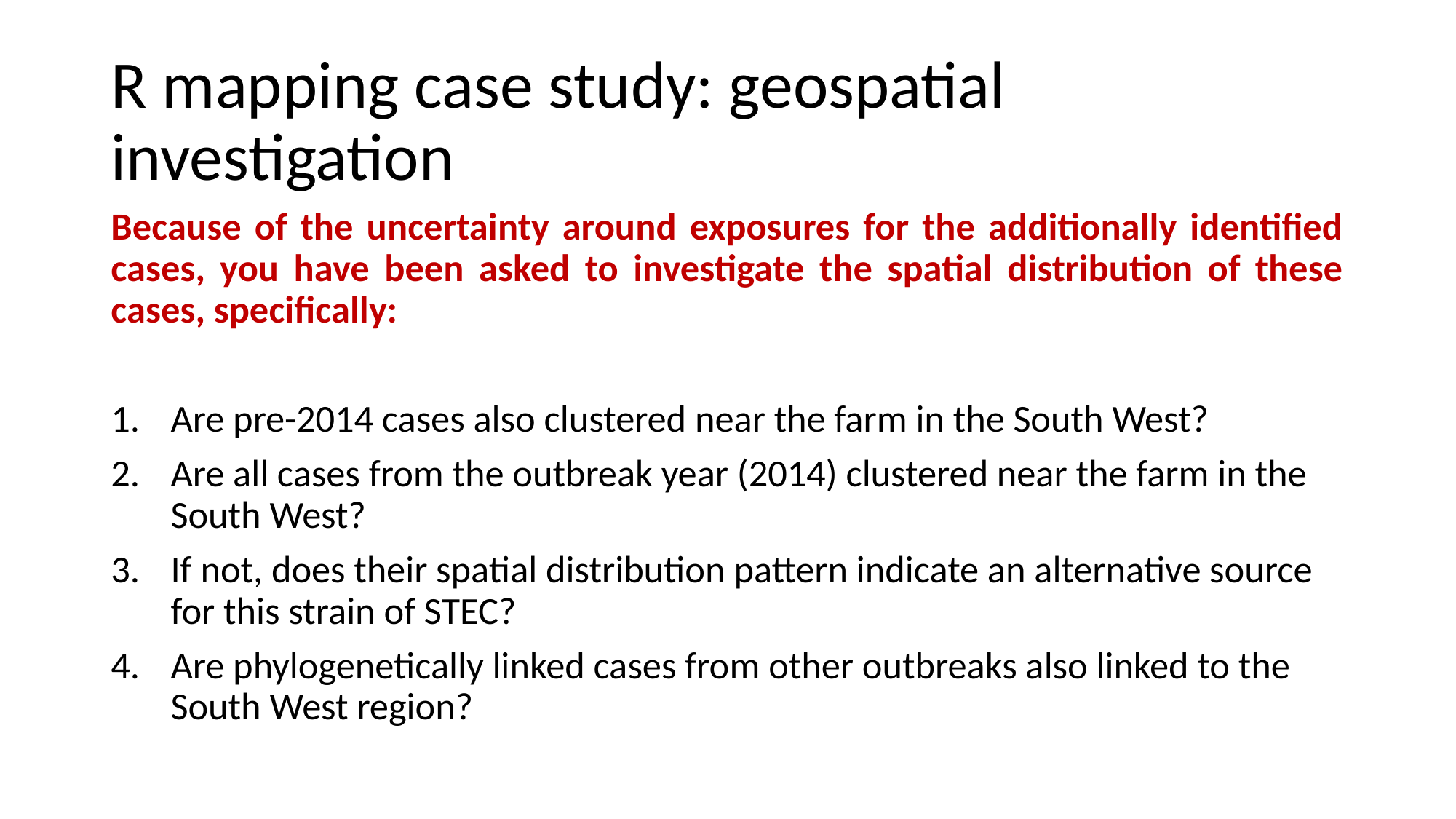

# R mapping case study: geospatial investigation
Because of the uncertainty around exposures for the additionally identified cases, you have been asked to investigate the spatial distribution of these cases, specifically:

Are pre-2014 cases also clustered near the farm in the South West?
Are all cases from the outbreak year (2014) clustered near the farm in the South West?
If not, does their spatial distribution pattern indicate an alternative source for this strain of STEC?
Are phylogenetically linked cases from other outbreaks also linked to the South West region?